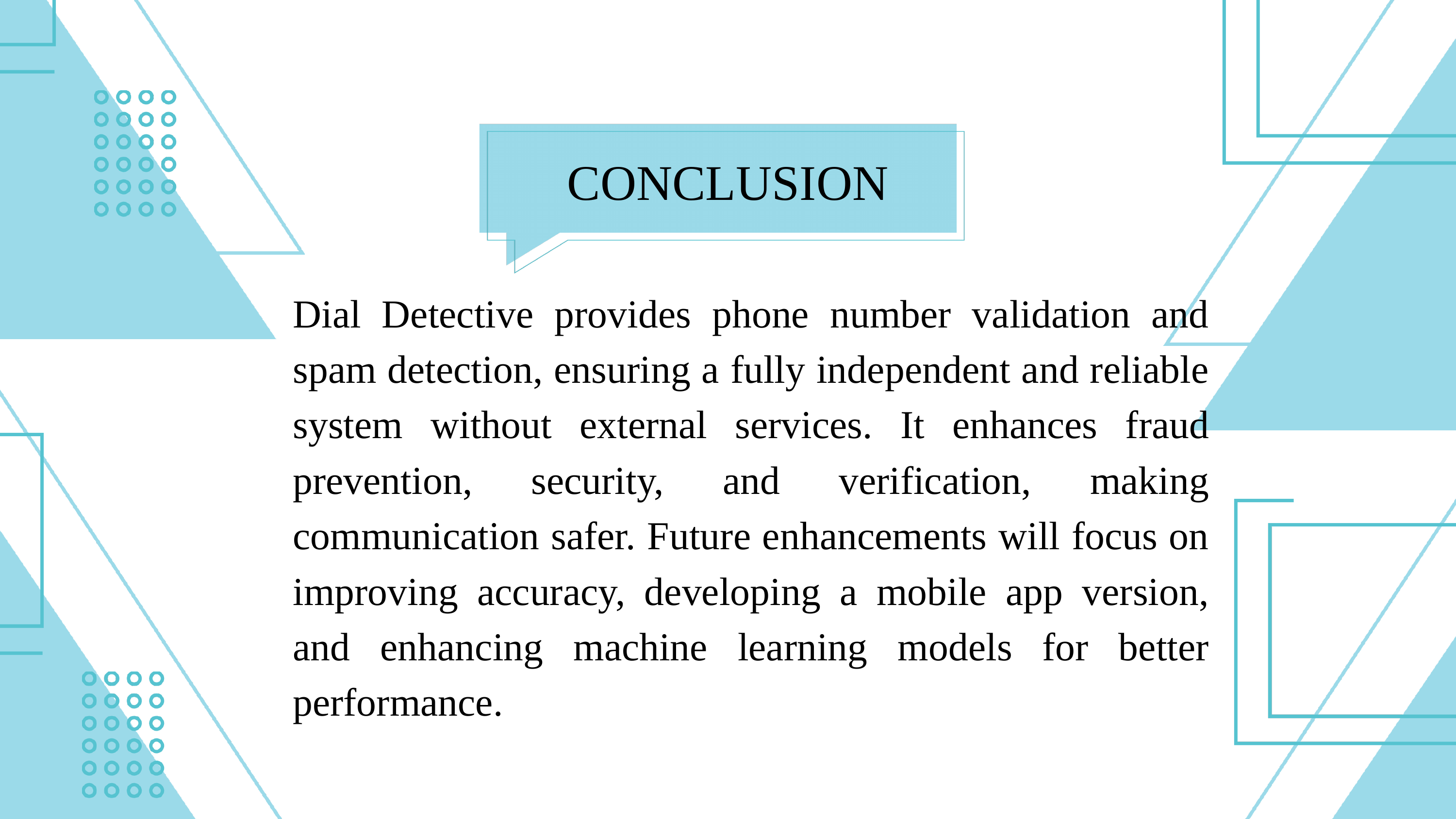

CONCLUSION

Dial Detective provides phone number validation and spam detection, ensuring a fully independent and reliable system without external services. It enhances fraud prevention, security, and verification, making communication safer. Future enhancements will focus on improving accuracy, developing a mobile app version, and enhancing machine learning models for better performance.